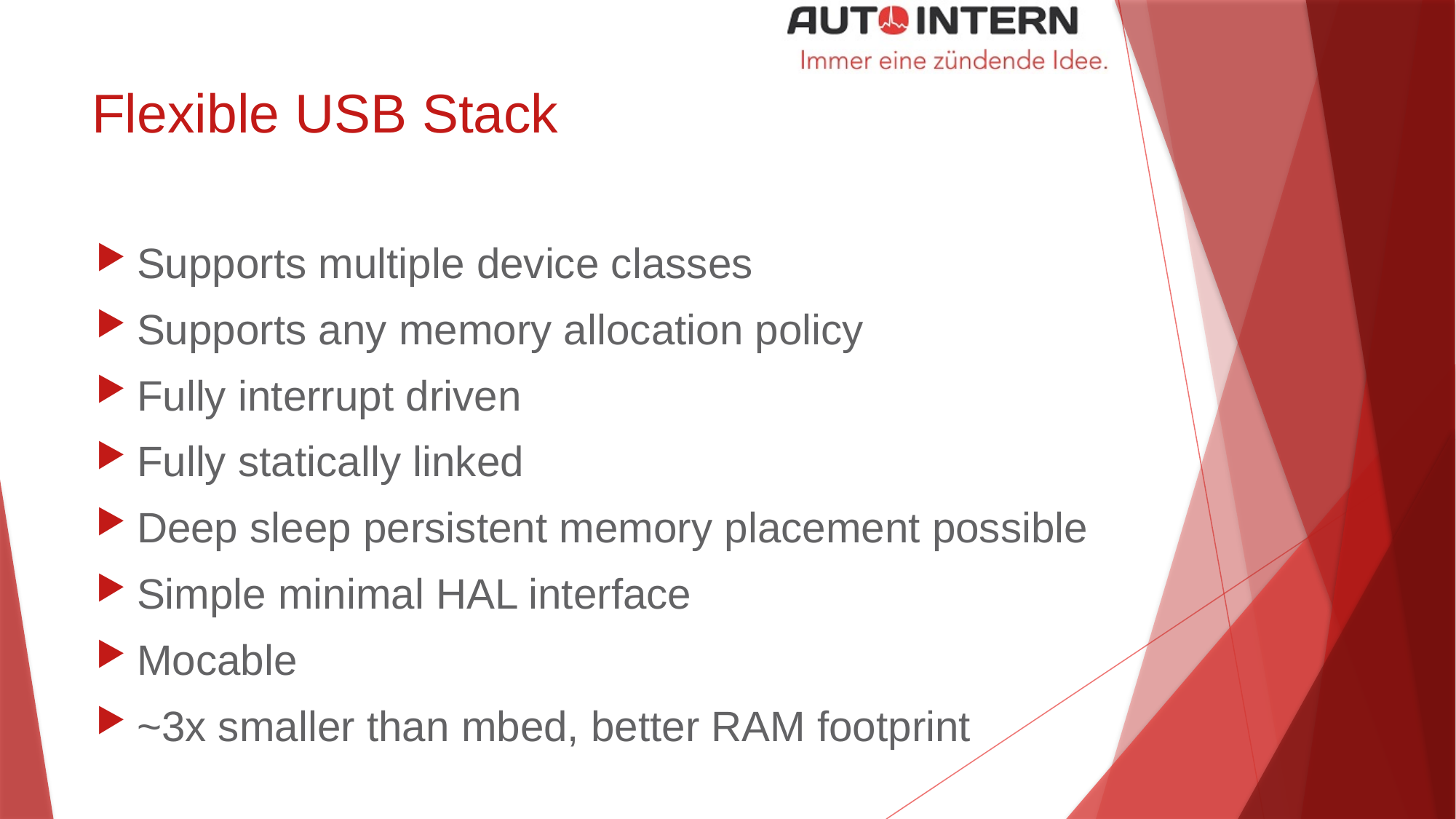

# Flexible USB Stack
Supports multiple device classes
Supports any memory allocation policy
Fully interrupt driven
Fully statically linked
Deep sleep persistent memory placement possible
Simple minimal HAL interface
Mocable
~3x smaller than mbed, better RAM footprint